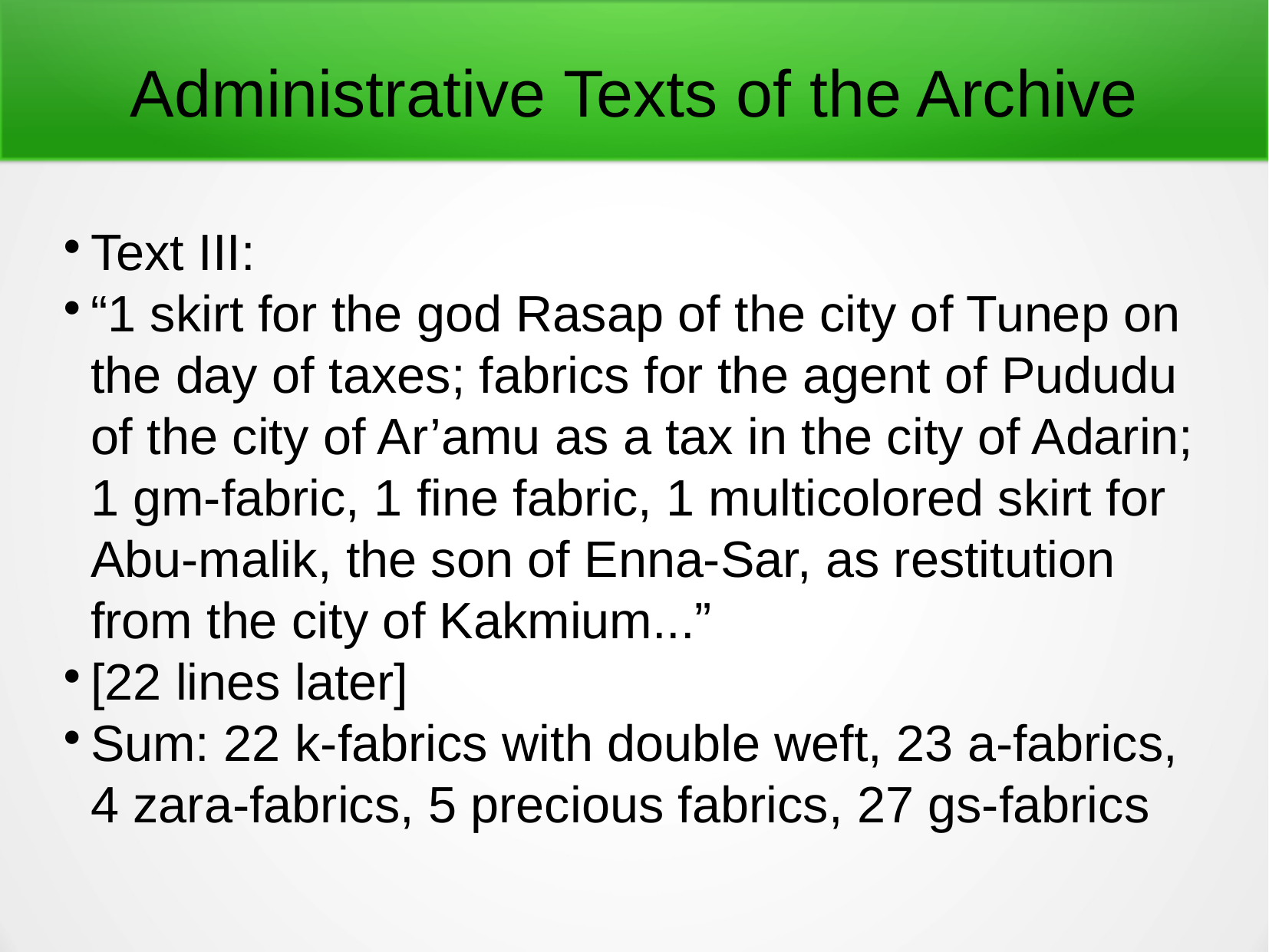

Administrative Texts of the Archive

Text III:
“1 skirt for the god Rasap of the city of Tunep on the day of taxes; fabrics for the agent of Pududu of the city of Ar’amu as a tax in the city of Adarin; 1 gm-fabric, 1 fine fabric, 1 multicolored skirt for Abu-malik, the son of Enna-Sar, as restitution from the city of Kakmium...”
[22 lines later]
Sum: 22 k-fabrics with double weft, 23 a-fabrics, 4 zara-fabrics, 5 precious fabrics, 27 gs-fabrics